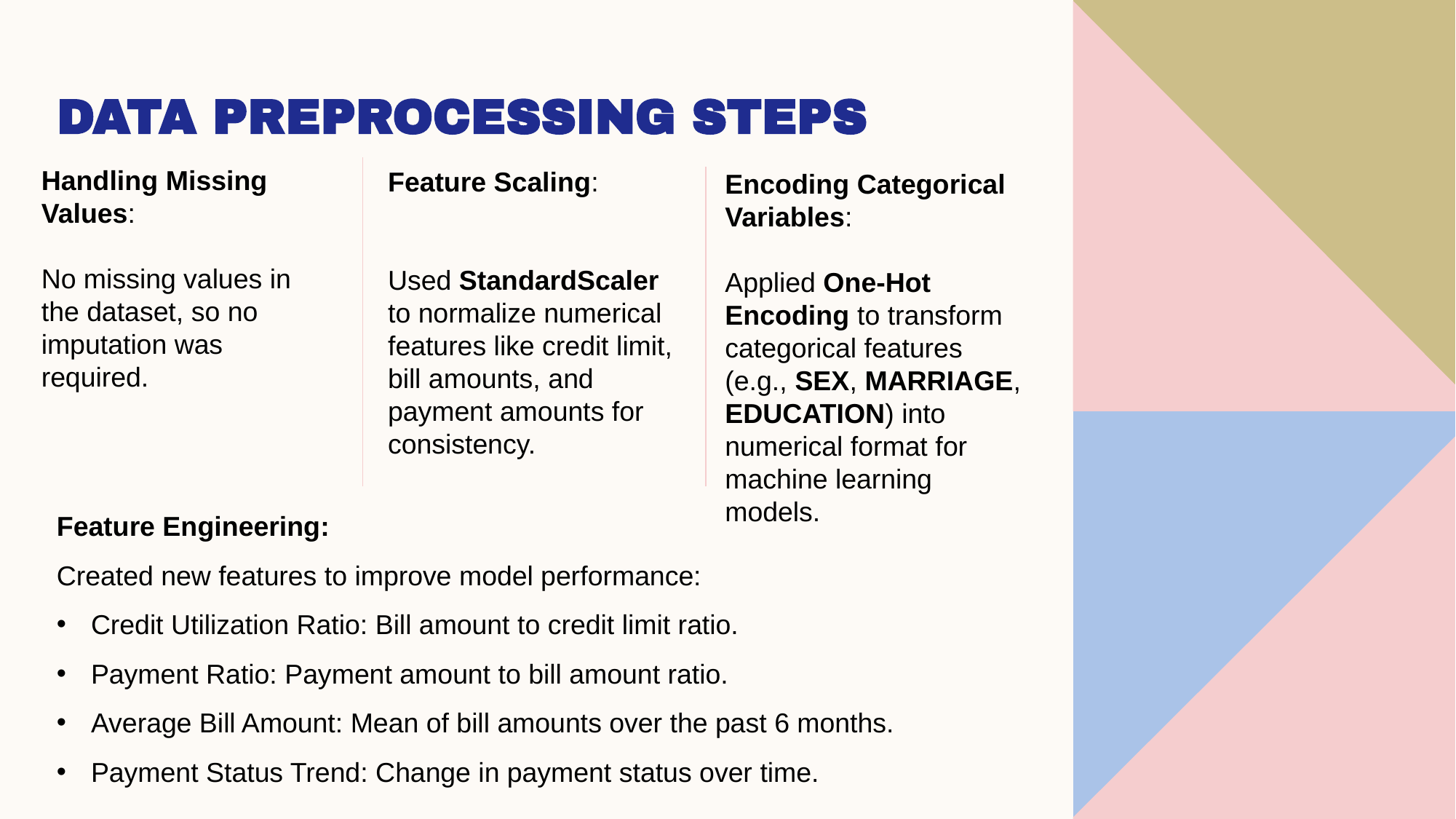

# Data Preprocessing Steps
7
Handling Missing Values:

No missing values in the dataset, so no imputation was required.

Feature Scaling:

Used StandardScaler to normalize numerical features like credit limit, bill amounts, and payment amounts for consistency.

Encoding Categorical Variables:

Applied One-Hot Encoding to transform categorical features (e.g., SEX, MARRIAGE, EDUCATION) into numerical format for machine learning models.

Feature Engineering:
Created new features to improve model performance:
Credit Utilization Ratio: Bill amount to credit limit ratio.
Payment Ratio: Payment amount to bill amount ratio.
Average Bill Amount: Mean of bill amounts over the past 6 months.
Payment Status Trend: Change in payment status over time.